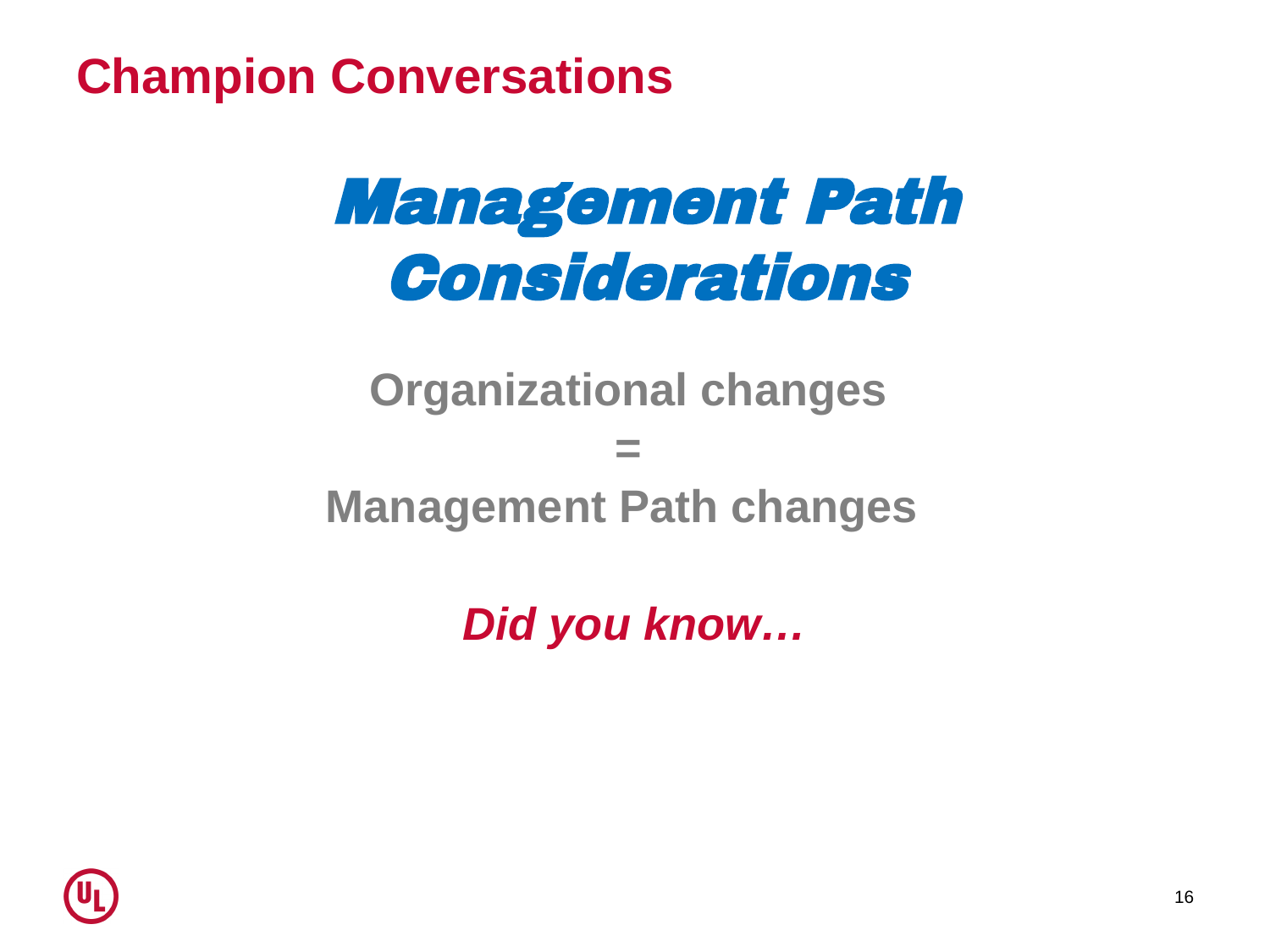

# Champion Conversations
Management Path
Considerations

Organizational changes
=
Management Path changes

Did you know…
16